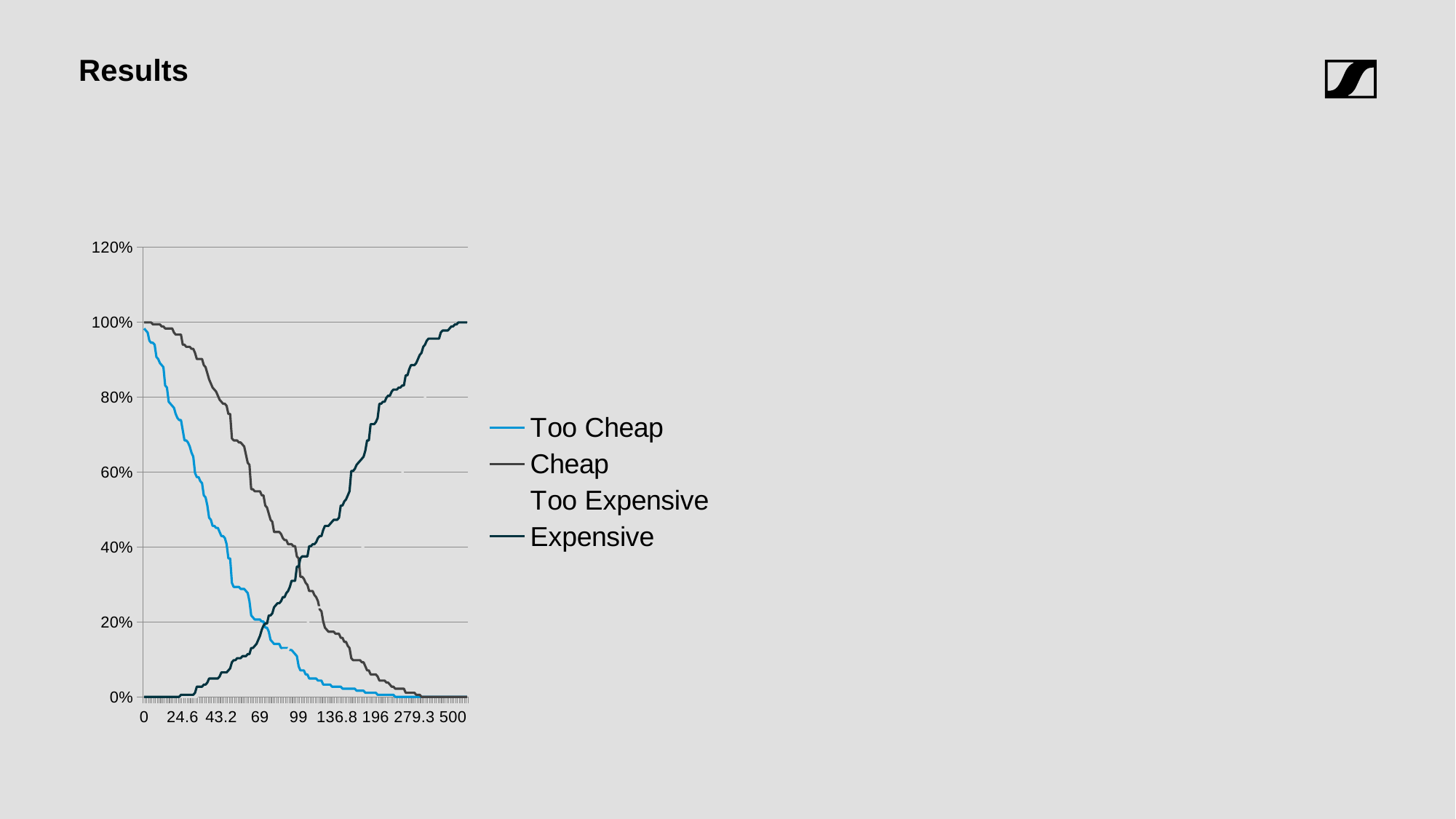

# Results

### Chart

| Category | Too Cheap | Cheap | Too Expensive | Expensive |
|---|---|---|---|---|
| 0.0 | 0.9836956521739131 | 1.0 | 0.0 | 0.0 |
| 5.0 | 0.9782608695652174 | 1.0 | 0.0 | 0.0 |
| 6.15 | 0.9728260869565217 | 1.0 | 0.0 | 0.0 |
| 7.199999999999999 | 0.9510869565217391 | 1.0 | 0.0 | 0.0 |
| 9.799999999999999 | 0.9456521739130435 | 1.0 | 0.0 | 0.0 |
| 10.0 | 0.9456521739130435 | 0.9945652173913043 | 0.0 | 0.0 |
| 10.799999999999999 | 0.9402173913043479 | 0.9945652173913043 | 0.0 | 0.0 |
| 12.3 | 0.907608695652174 | 0.9945652173913043 | 0.0 | 0.0 |
| 13.68 | 0.9021739130434783 | 0.9945652173913043 | 0.0 | 0.0 |
| 14.0 | 0.8913043478260869 | 0.9945652173913043 | 0.0 | 0.0 |
| 14.399999999999999 | 0.8858695652173914 | 0.9891304347826086 | 0.0 | 0.0 |
| 14.76 | 0.8804347826086957 | 0.9891304347826086 | 0.0 | 0.0 |
| 18.45 | 0.8315217391304348 | 0.9836956521739131 | 0.0 | 0.0 |
| 19.0 | 0.8260869565217391 | 0.9836956521739131 | 0.0 | 0.0 |
| 20.0 | 0.7880434782608696 | 0.9836956521739131 | 0.0 | 0.0 |
| 20.299999999999997 | 0.782608695652174 | 0.9836956521739131 | 0.0 | 0.0 |
| 20.88 | 0.7771739130434783 | 0.9836956521739131 | 0.0 | 0.0 |
| 21.0 | 0.7717391304347827 | 0.9728260869565217 | 0.0 | 0.0 |
| 21.599999999999998 | 0.7554347826086957 | 0.967391304347826 | 0.0 | 0.0 |
| 23.37 | 0.7445652173913044 | 0.967391304347826 | 0.0 | 0.0 |
| 24.0 | 0.7391304347826086 | 0.967391304347826 | 0.0 | 0.0 |
| 24.5 | 0.7391304347826086 | 0.967391304347826 | 0.0 | 0.005434782608695652 |
| 24.6 | 0.7119565217391304 | 0.9402173913043478 | 0.0 | 0.005434782608695652 |
| 25.0 | 0.6847826086956521 | 0.9402173913043478 | 0.0 | 0.005434782608695652 |
| 25.2 | 0.6847826086956521 | 0.9347826086956522 | 0.0 | 0.005434782608695652 |
| 28.0 | 0.6793478260869565 | 0.9347826086956522 | 0.0 | 0.005434782608695652 |
| 28.08 | 0.6684782608695652 | 0.9347826086956522 | 0.0 | 0.005434782608695652 |
| 28.799999999999997 | 0.6521739130434783 | 0.9293478260869565 | 0.0 | 0.005434782608695652 |
| 29.0 | 0.6413043478260869 | 0.9293478260869565 | 0.0 | 0.005434782608695652 |
| 30.0 | 0.5978260869565217 | 0.9184782608695652 | 0.0 | 0.010869565217391304 |
| 30.75 | 0.5869565217391304 | 0.9021739130434783 | 0.0 | 0.02717391304347826 |
| 31.0 | 0.5869565217391304 | 0.9021739130434783 | 0.005434782608695652 | 0.02717391304347826 |
| 32.4 | 0.5760869565217391 | 0.9021739130434783 | 0.005434782608695652 | 0.02717391304347826 |
| 34.3 | 0.5706521739130435 | 0.9021739130434783 | 0.005434782608695652 | 0.02717391304347826 |
| 35.0 | 0.5380434782608696 | 0.8858695652173914 | 0.010869565217391304 | 0.03260869565217391 |
| 35.67 | 0.5326086956521738 | 0.8804347826086957 | 0.010869565217391304 | 0.03260869565217391 |
| 36.0 | 0.5108695652173914 | 0.8641304347826086 | 0.010869565217391304 | 0.03804347826086957 |
| 36.9 | 0.4782608695652174 | 0.8478260869565217 | 0.010869565217391304 | 0.04891304347826087 |
| 39.0 | 0.47282608695652173 | 0.8369565217391305 | 0.010869565217391304 | 0.04891304347826087 |
| 40.0 | 0.4565217391304348 | 0.8260869565217391 | 0.010869565217391304 | 0.04891304347826087 |
| 41.3 | 0.4565217391304348 | 0.8206521739130435 | 0.010869565217391304 | 0.04891304347826087 |
| 42.0 | 0.45108695652173914 | 0.8152173913043479 | 0.010869565217391304 | 0.04891304347826087 |
| 42.48 | 0.45108695652173914 | 0.8043478260869565 | 0.010869565217391304 | 0.04891304347826087 |
| 43.05 | 0.4402173913043478 | 0.7934782608695653 | 0.016304347826086956 | 0.05434782608695653 |
| 43.199999999999996 | 0.42934782608695643 | 0.7880434782608696 | 0.016304347826086956 | 0.06521739130434784 |
| 45.0 | 0.42934782608695643 | 0.782608695652174 | 0.016304347826086956 | 0.06521739130434784 |
| 46.8 | 0.42391304347826075 | 0.782608695652174 | 0.016304347826086956 | 0.06521739130434784 |
| 49.0 | 0.40760869565217384 | 0.7771739130434783 | 0.016304347826086956 | 0.06521739130434784 |
| 49.2 | 0.3695652173913042 | 0.7554347826086958 | 0.02717391304347826 | 0.07065217391304349 |
| 49.68 | 0.3695652173913042 | 0.7554347826086958 | 0.02717391304347826 | 0.07608695652173914 |
| 50.0 | 0.30434782608695643 | 0.6902173913043479 | 0.02717391304347826 | 0.0923913043478261 |
| 50.4 | 0.2934782608695651 | 0.6847826086956522 | 0.03260869565217391 | 0.09782608695652174 |
| 52.5 | 0.2934782608695651 | 0.6847826086956522 | 0.03804347826086957 | 0.09782608695652174 |
| 54.0 | 0.2934782608695651 | 0.6847826086956522 | 0.03804347826086957 | 0.10326086956521739 |
| 55.0 | 0.2934782608695651 | 0.6793478260869565 | 0.03804347826086957 | 0.10326086956521739 |
| 55.3 | 0.2880434782608694 | 0.6793478260869565 | 0.03804347826086957 | 0.10326086956521739 |
| 55.35 | 0.2880434782608694 | 0.6739130434782609 | 0.03804347826086957 | 0.10869565217391304 |
| 56.879999999999995 | 0.2880434782608694 | 0.6684782608695652 | 0.043478260869565216 | 0.10869565217391304 |
| 57.599999999999994 | 0.2826086956521737 | 0.6467391304347826 | 0.048913043478260865 | 0.10869565217391304 |
| 60.0 | 0.27717391304347805 | 0.625 | 0.048913043478260865 | 0.11413043478260869 |
| 60.269999999999996 | 0.25543478260869545 | 0.6195652173913043 | 0.048913043478260865 | 0.11413043478260869 |
| 61.5 | 0.21739130434782594 | 0.5543478260869565 | 0.05978260869565217 | 0.13043478260869565 |
| 62.3 | 0.21195652173913027 | 0.5543478260869565 | 0.05978260869565217 | 0.13043478260869565 |
| 64.8 | 0.2065217391304346 | 0.5489130434782608 | 0.05978260869565217 | 0.1358695652173913 |
| 65.0 | 0.2065217391304346 | 0.5489130434782608 | 0.05978260869565217 | 0.14130434782608695 |
| 67.65 | 0.2065217391304346 | 0.5489130434782608 | 0.05978260869565217 | 0.15217391304347824 |
| 69.0 | 0.2065217391304346 | 0.5489130434782608 | 0.05978260869565217 | 0.16304347826086954 |
| 70.0 | 0.2010869565217389 | 0.5380434782608695 | 0.06521739130434782 | 0.17934782608695649 |
| 71.28 | 0.2010869565217389 | 0.5380434782608695 | 0.06521739130434782 | 0.19021739130434778 |
| 72.0 | 0.184782608695652 | 0.5108695652173912 | 0.07608695652173914 | 0.19565217391304343 |
| 72.57 | 0.184782608695652 | 0.5054347826086956 | 0.07608695652173914 | 0.19565217391304343 |
| 73.8 | 0.17391304347826064 | 0.48913043478260865 | 0.08695652173913043 | 0.21739130434782605 |
| 75.0 | 0.15217391304347805 | 0.47282608695652173 | 0.09782608695652173 | 0.21739130434782605 |
| 79.0 | 0.14673913043478237 | 0.46739130434782605 | 0.09782608695652173 | 0.2228260869565217 |
| 80.0 | 0.1413043478260867 | 0.4402173913043478 | 0.10326086956521738 | 0.23913043478260865 |
| 84.0 | 0.1413043478260867 | 0.4402173913043478 | 0.10326086956521738 | 0.2445652173913043 |
| 84.87 | 0.1413043478260867 | 0.4402173913043478 | 0.10326086956521738 | 0.24999999999999994 |
| 85.0 | 0.1413043478260867 | 0.4402173913043478 | 0.10869565217391303 | 0.24999999999999994 |
| 86.1 | 0.13043478260869534 | 0.4347826086956521 | 0.11956521739130432 | 0.2554347826086956 |
| 86.39999999999999 | 0.13043478260869534 | 0.42391304347826075 | 0.12499999999999997 | 0.2663043478260869 |
| 89.0 | 0.13043478260869534 | 0.4184782608695651 | 0.12499999999999997 | 0.2663043478260869 |
| 90.0 | 0.13043478260869534 | 0.4184782608695651 | 0.12499999999999997 | 0.2771739130434782 |
| 90.3 | 0.13043478260869534 | 0.4076086956521737 | 0.12499999999999997 | 0.2826086956521739 |
| 92.25 | 0.12499999999999967 | 0.4076086956521737 | 0.13586956521739127 | 0.2934782608695652 |
| 93.6 | 0.12499999999999967 | 0.4076086956521737 | 0.13586956521739127 | 0.30978260869565216 |
| 97.17 | 0.11956521739130399 | 0.40217391304347805 | 0.13586956521739127 | 0.30978260869565216 |
| 98.0 | 0.11413043478260831 | 0.40217391304347805 | 0.13586956521739127 | 0.30978260869565216 |
| 98.4 | 0.10869565217391264 | 0.3749999999999998 | 0.15217391304347822 | 0.34782608695652173 |
| 99.0 | 0.08152173913043437 | 0.3695652173913041 | 0.16847826086956516 | 0.34782608695652173 |
| 100.0 | 0.07065217391304301 | 0.32065217391304324 | 0.17934782608695646 | 0.3695652173913043 |
| 100.8 | 0.07065217391304301 | 0.32065217391304324 | 0.17934782608695646 | 0.375 |
| 104.55 | 0.07065217391304301 | 0.31521739130434756 | 0.17934782608695646 | 0.375 |
| 105.0 | 0.05978260869565166 | 0.3043478260869562 | 0.1847826086956521 | 0.375 |
| 107.28 | 0.05978260869565166 | 0.29891304347826053 | 0.1956521739130434 | 0.375 |
| 108.0 | 0.04891304347826031 | 0.2826086956521736 | 0.2065217391304347 | 0.40217391304347827 |
| 109.47 | 0.04891304347826031 | 0.2826086956521736 | 0.21195652173913035 | 0.40217391304347827 |
| 110.0 | 0.04891304347826031 | 0.2826086956521736 | 0.217391304347826 | 0.40760869565217395 |
| 110.7 | 0.04891304347826031 | 0.27173913043478226 | 0.2282608695652173 | 0.40760869565217395 |
| 111.3 | 0.04891304347826031 | 0.2663043478260866 | 0.23369565217391294 | 0.4130434782608696 |
| 120.0 | 0.04347826086956463 | 0.25543478260869523 | 0.2391304347826086 | 0.4239130434782609 |
| 121.77 | 0.04347826086956463 | 0.23369565217391264 | 0.2391304347826086 | 0.4293478260869566 |
| 122.39999999999999 | 0.04347826086956463 | 0.22826086956521696 | 0.2391304347826086 | 0.4293478260869566 |
| 123.0 | 0.03260869565217328 | 0.2010869565217387 | 0.26630434782608686 | 0.44565217391304357 |
| 125.0 | 0.03260869565217328 | 0.18478260869565177 | 0.28260869565217384 | 0.45652173913043487 |
| 125.99999999999999 | 0.03260869565217328 | 0.1793478260869561 | 0.28260869565217384 | 0.45652173913043487 |
| 129.0 | 0.03260869565217328 | 0.17391304347826042 | 0.28260869565217384 | 0.45652173913043487 |
| 129.6 | 0.03260869565217328 | 0.17391304347826042 | 0.29347826086956513 | 0.46195652173913054 |
| 130.0 | 0.027173913043477604 | 0.17391304347826042 | 0.29347826086956513 | 0.4673913043478262 |
| 132.29999999999998 | 0.027173913043477604 | 0.17391304347826042 | 0.29347826086956513 | 0.4728260869565219 |
| 133.2 | 0.027173913043477604 | 0.16847826086956474 | 0.29347826086956513 | 0.4728260869565219 |
| 136.79999999999998 | 0.027173913043477604 | 0.16847826086956474 | 0.2989130434782608 | 0.4728260869565219 |
| 139.29999999999998 | 0.027173913043477604 | 0.16847826086956474 | 0.3043478260869565 | 0.4782608695652176 |
| 140.0 | 0.027173913043477604 | 0.1576086956521734 | 0.3152173913043478 | 0.5108695652173915 |
| 143.28 | 0.021739130434781928 | 0.1576086956521734 | 0.3152173913043478 | 0.5108695652173915 |
| 144.0 | 0.021739130434781928 | 0.14673913043478204 | 0.3369565217391304 | 0.5217391304347828 |
| 146.37 | 0.021739130434781928 | 0.14673913043478204 | 0.3369565217391304 | 0.5271739130434785 |
| 147.6 | 0.021739130434781928 | 0.1358695652173907 | 0.35326086956521735 | 0.5380434782608698 |
| 149.0 | 0.021739130434781928 | 0.130434782608695 | 0.35326086956521735 | 0.5489130434782612 |
| 150.0 | 0.021739130434781928 | 0.10326086956521674 | 0.3913043478260869 | 0.6032608695652177 |
| 153.75 | 0.021739130434781928 | 0.09782608695652106 | 0.3913043478260869 | 0.6032608695652177 |
| 158.67 | 0.021739130434781928 | 0.09782608695652106 | 0.3913043478260869 | 0.6086956521739134 |
| 159.9 | 0.016304347826086252 | 0.09782608695652106 | 0.3913043478260869 | 0.6195652173913048 |
| 162.0 | 0.016304347826086252 | 0.09782608695652106 | 0.3913043478260869 | 0.6250000000000004 |
| 166.05 | 0.016304347826086252 | 0.09782608695652106 | 0.3913043478260869 | 0.6304347826086961 |
| 170.97 | 0.016304347826086252 | 0.09239130434782539 | 0.3967391304347826 | 0.6358695652173918 |
| 172.2 | 0.016304347826086252 | 0.09239130434782539 | 0.40217391304347827 | 0.6413043478260875 |
| 175.0 | 0.010869565217390575 | 0.08152173913043403 | 0.41304347826086957 | 0.6576086956521744 |
| 180.0 | 0.010869565217390575 | 0.07065217391304268 | 0.42934782608695654 | 0.6847826086956527 |
| 183.27 | 0.010869565217390575 | 0.07065217391304268 | 0.4347826086956522 | 0.6847826086956527 |
| 184.5 | 0.010869565217390575 | 0.05978260869565133 | 0.4673913043478261 | 0.7282608695652178 |
| 185.73 | 0.010869565217390575 | 0.05978260869565133 | 0.4728260869565218 | 0.7282608695652178 |
| 194.4 | 0.010869565217390575 | 0.05978260869565133 | 0.47826086956521746 | 0.7282608695652178 |
| 196.0 | 0.010869565217390575 | 0.05978260869565133 | 0.47826086956521746 | 0.7336956521739135 |
| 199.0 | 0.005434782608694899 | 0.05434782608695565 | 0.48369565217391314 | 0.7445652173913049 |
| 200.0 | 0.005434782608694899 | 0.0434782608695643 | 0.5326086956521741 | 0.7826086956521745 |
| 207.87 | 0.005434782608694899 | 0.0434782608695643 | 0.5380434782608697 | 0.7826086956521745 |
| 209.1 | 0.005434782608694899 | 0.0434782608695643 | 0.5380434782608697 | 0.7880434782608702 |
| 209.29999999999998 | 0.005434782608694899 | 0.0434782608695643 | 0.5434782608695654 | 0.7880434782608702 |
| 210.0 | 0.005434782608694899 | 0.038043478260868624 | 0.5489130434782611 | 0.7989130434782615 |
| 215.25 | 0.005434782608694899 | 0.038043478260868624 | 0.5489130434782611 | 0.8043478260869572 |
| 215.28 | 0.005434782608694899 | 0.03260869565217295 | 0.5489130434782611 | 0.8043478260869572 |
| 216.0 | 0.005434782608694899 | 0.02717391304347727 | 0.5760869565217394 | 0.8152173913043486 |
| 220.17 | 0.005434782608694899 | 0.02717391304347727 | 0.5760869565217394 | 0.8206521739130442 |
| 221.4 | 0.0 | 0.021739130434781595 | 0.5760869565217394 | 0.8206521739130442 |
| 227.54999999999998 | 0.0 | 0.021739130434781595 | 0.581521739130435 | 0.8206521739130442 |
| 230.0 | 0.0 | 0.021739130434781595 | 0.5869565217391307 | 0.8260869565217399 |
| 239.85 | 0.0 | 0.021739130434781595 | 0.5923913043478264 | 0.8260869565217399 |
| 244.77 | 0.0 | 0.021739130434781595 | 0.5978260869565221 | 0.8315217391304356 |
| 244.99999999999997 | 0.0 | 0.021739130434781595 | 0.6086956521739134 | 0.8315217391304356 |
| 246.0 | 0.0 | 0.010869565217390242 | 0.66304347826087 | 0.8586956521739139 |
| 249.0 | 0.0 | 0.010869565217390242 | 0.6684782608695656 | 0.8586956521739139 |
| 250.0 | 0.0 | 0.010869565217390242 | 0.6902173913043482 | 0.8750000000000008 |
| 252.0 | 0.0 | 0.010869565217390242 | 0.7010869565217396 | 0.8858695652173921 |
| 276.75 | 0.0 | 0.010869565217390242 | 0.7065217391304353 | 0.8858695652173921 |
| 279.29999999999995 | 0.0 | 0.010869565217390242 | 0.7173913043478266 | 0.8858695652173921 |
| 280.0 | 0.0 | 0.005434782608694566 | 0.7228260869565223 | 0.8913043478260878 |
| 287.28 | 0.0 | 0.005434782608694566 | 0.7228260869565223 | 0.9021739130434792 |
| 288.0 | 0.0 | 0.005434782608694566 | 0.7336956521739136 | 0.9130434782608705 |
| 299.0 | 0.0 | 0.0 | 0.7391304347826093 | 0.9184782608695662 |
| 300.0 | 0.0 | 0.0 | 0.7934782608695659 | 0.9347826086956531 |
| 306.27 | 0.0 | 0.0 | 0.7989130434782615 | 0.9402173913043488 |
| 307.5 | 0.0 | 0.0 | 0.8152173913043484 | 0.9510869565217401 |
| 315.0 | 0.0 | 0.0 | 0.8206521739130441 | 0.9565217391304358 |
| 324.0 | 0.0 | 0.0 | 0.8260869565217398 | 0.9565217391304358 |
| 344.4 | 0.0 | 0.0 | 0.8315217391304355 | 0.9565217391304358 |
| 350.0 | 0.0 | 0.0 | 0.8532608695652181 | 0.9565217391304358 |
| 359.28 | 0.0 | 0.0 | 0.8586956521739137 | 0.9565217391304358 |
| 360.0 | 0.0 | 0.0 | 0.8804347826086963 | 0.9565217391304358 |
| 367.77 | 0.0 | 0.0 | 0.885869565217392 | 0.9565217391304358 |
| 369.0 | 0.0 | 0.0 | 0.8967391304347834 | 0.9728260869565227 |
| 399.0 | 0.0 | 0.0 | 0.8967391304347834 | 0.9782608695652184 |
| 400.0 | 0.0 | 0.0 | 0.9239130434782616 | 0.9782608695652184 |
| 420.0 | 0.0 | 0.0 | 0.9293478260869573 | 0.9782608695652184 |
| 490.77 | 0.0 | 0.0 | 0.9402173913043487 | 0.9782608695652184 |
| 492.0 | 0.0 | 0.0 | 0.95108695652174 | 0.9836956521739141 |
| 499.0 | 0.0 | 0.0 | 0.9565217391304357 | 0.9891304347826098 |
| 500.0 | 0.0 | 0.0 | 0.9619565217391314 | 0.9891304347826098 |
| 560.0 | 0.0 | 0.0 | 0.9619565217391314 | 0.9945652173913054 |
| 599.0 | 0.0 | 0.0 | 0.967391304347827 | 0.9945652173913054 |
| 600.0 | 0.0 | 0.0 | 0.967391304347827 | 1.000000000000001 |
| 615.0 | 0.0 | 0.0 | 0.9782608695652184 | 1.000000000000001 |
| 630.0 | 0.0 | 0.0 | 0.9836956521739141 | 1.000000000000001 |
| 1439.28 | 0.0 | 0.0 | 0.9891304347826098 | 1.000000000000001 |
| 2200.0 | 0.0 | 0.0 | 0.9945652173913054 | 1.000000000000001 |
| 2460.0 | 0.0 | 0.0 | 1.000000000000001 | 1.000000000000001 |